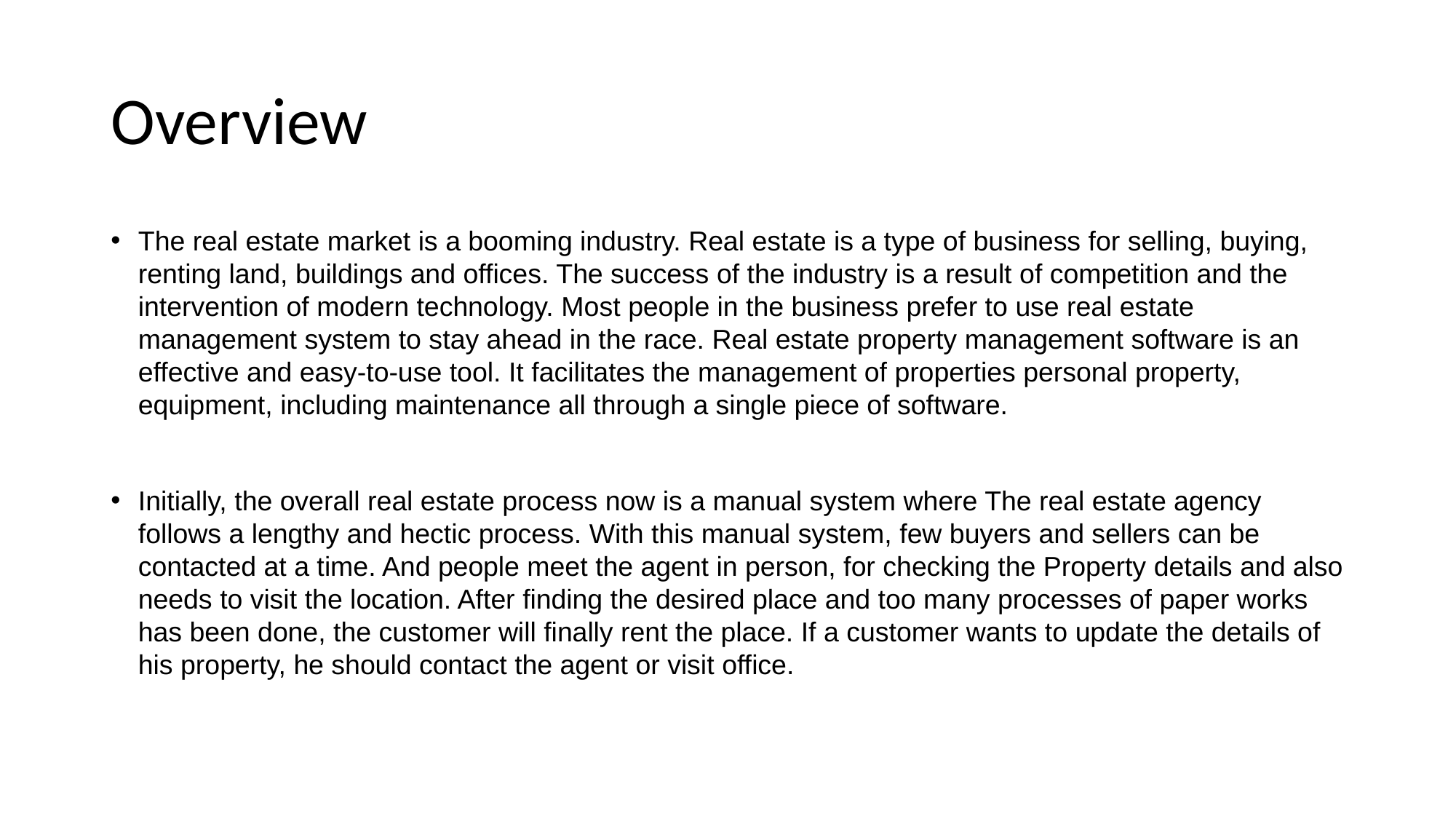

# Overview
The real estate market is a booming industry. Real estate is a type of business for selling, buying, renting land, buildings and offices. The success of the industry is a result of competition and the intervention of modern technology. Most people in the business prefer to use real estate management system to stay ahead in the race. Real estate property management software is an effective and easy-to-use tool. It facilitates the management of properties personal property, equipment, including maintenance all through a single piece of software.

Initially, the overall real estate process now is a manual system where The real estate agency follows a lengthy and hectic process. With this manual system, few buyers and sellers can be contacted at a time. And people meet the agent in person, for checking the Property details and also needs to visit the location. After finding the desired place and too many processes of paper works has been done, the customer will finally rent the place. If a customer wants to update the details of his property, he should contact the agent or visit office.